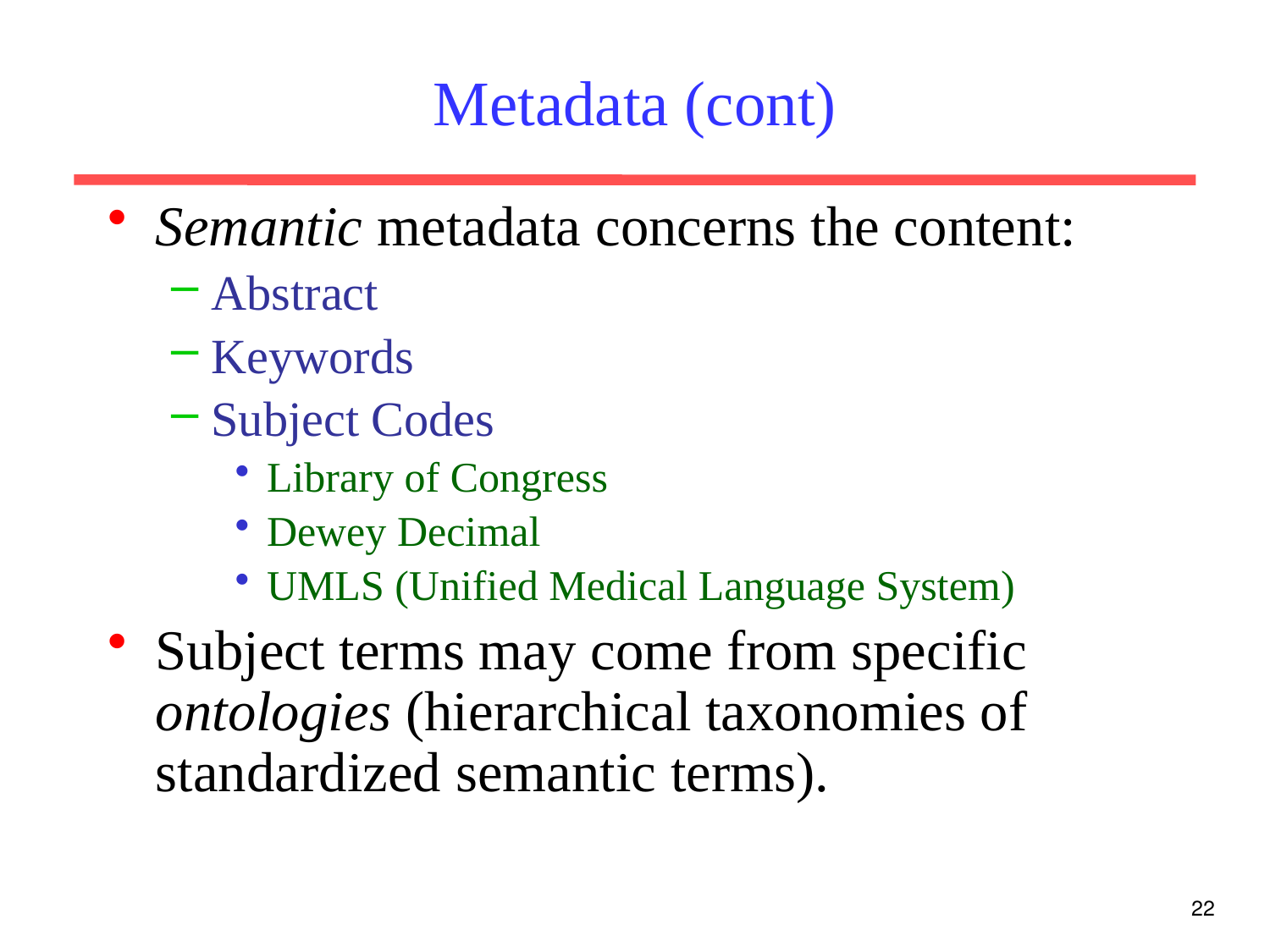

# Metadata (cont)
Semantic metadata concerns the content:
Abstract
Keywords
Subject Codes
Library of Congress
Dewey Decimal
UMLS (Unified Medical Language System)
Subject terms may come from specific ontologies (hierarchical taxonomies of standardized semantic terms).

22